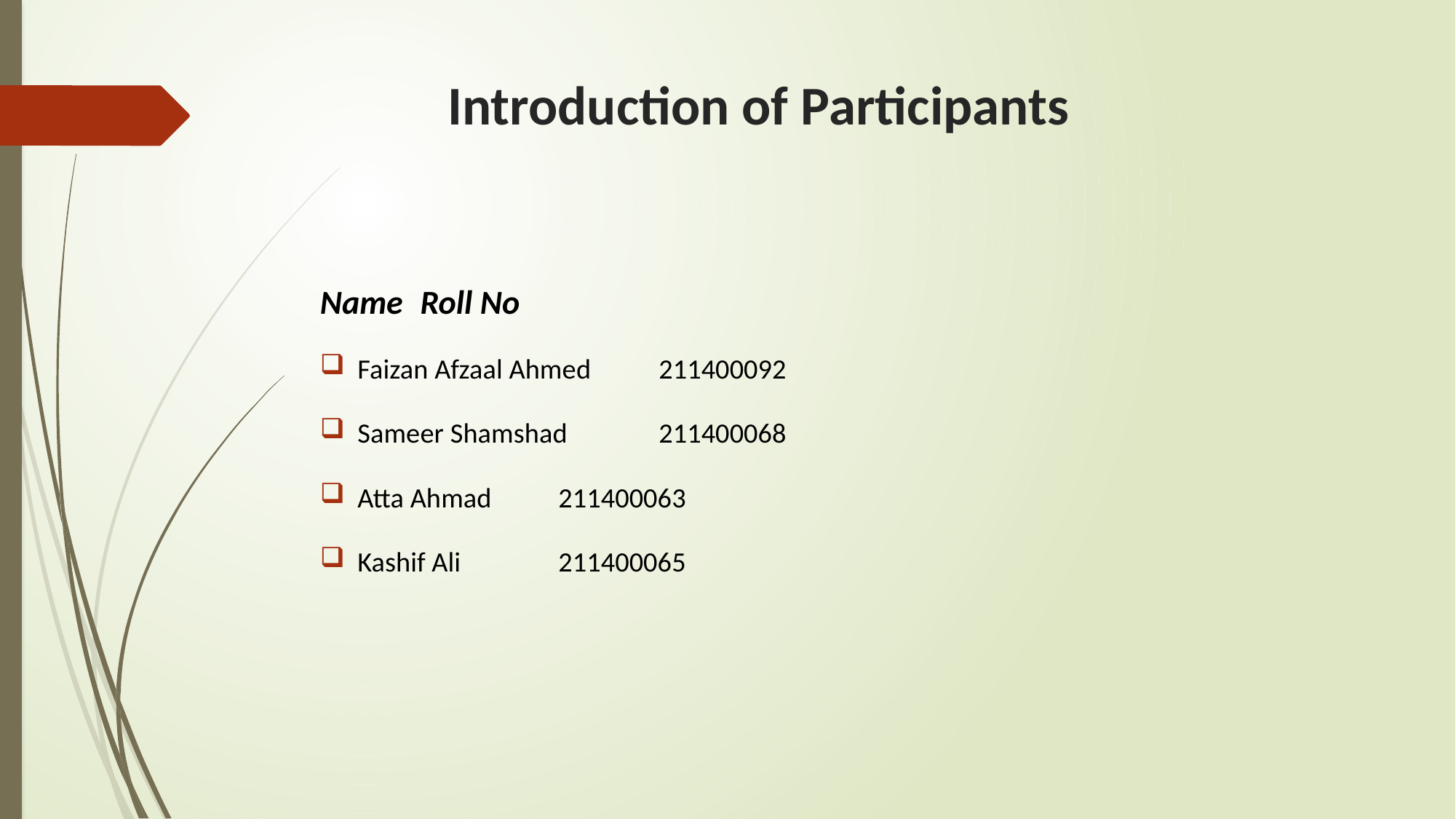

# Introduction of Participants
Name									Roll No
Faizan Afzaal Ahmed 					211400092
Sameer Shamshad 					211400068
Atta Ahmad 							211400063
Kashif Ali 								211400065